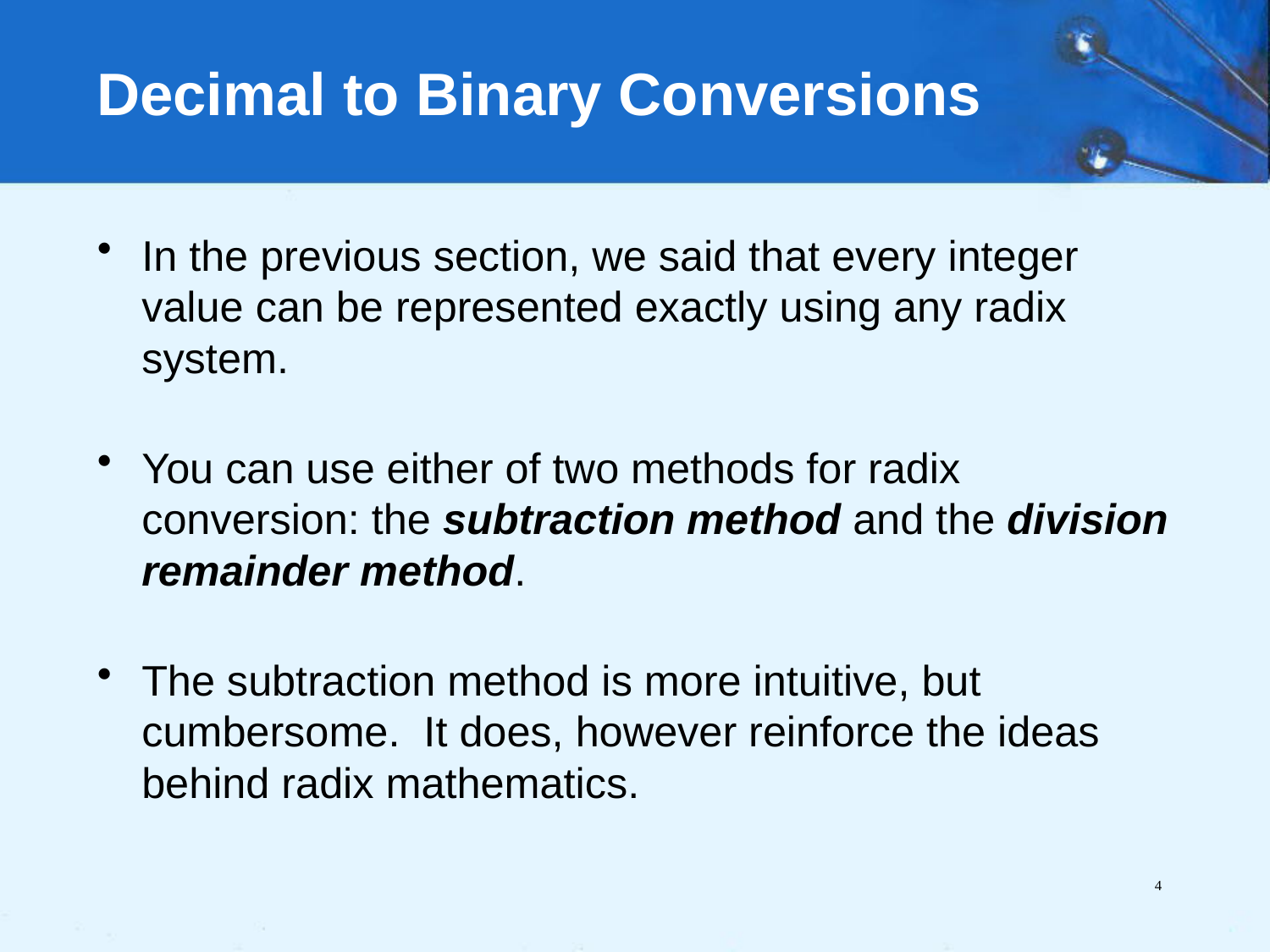

# Decimal to Binary Conversions
In the previous section, we said that every integer value can be represented exactly using any radix system.
You can use either of two methods for radix conversion: the subtraction method and the division remainder method.
The subtraction method is more intuitive, but cumbersome.  It does, however reinforce the ideas behind radix mathematics.
4